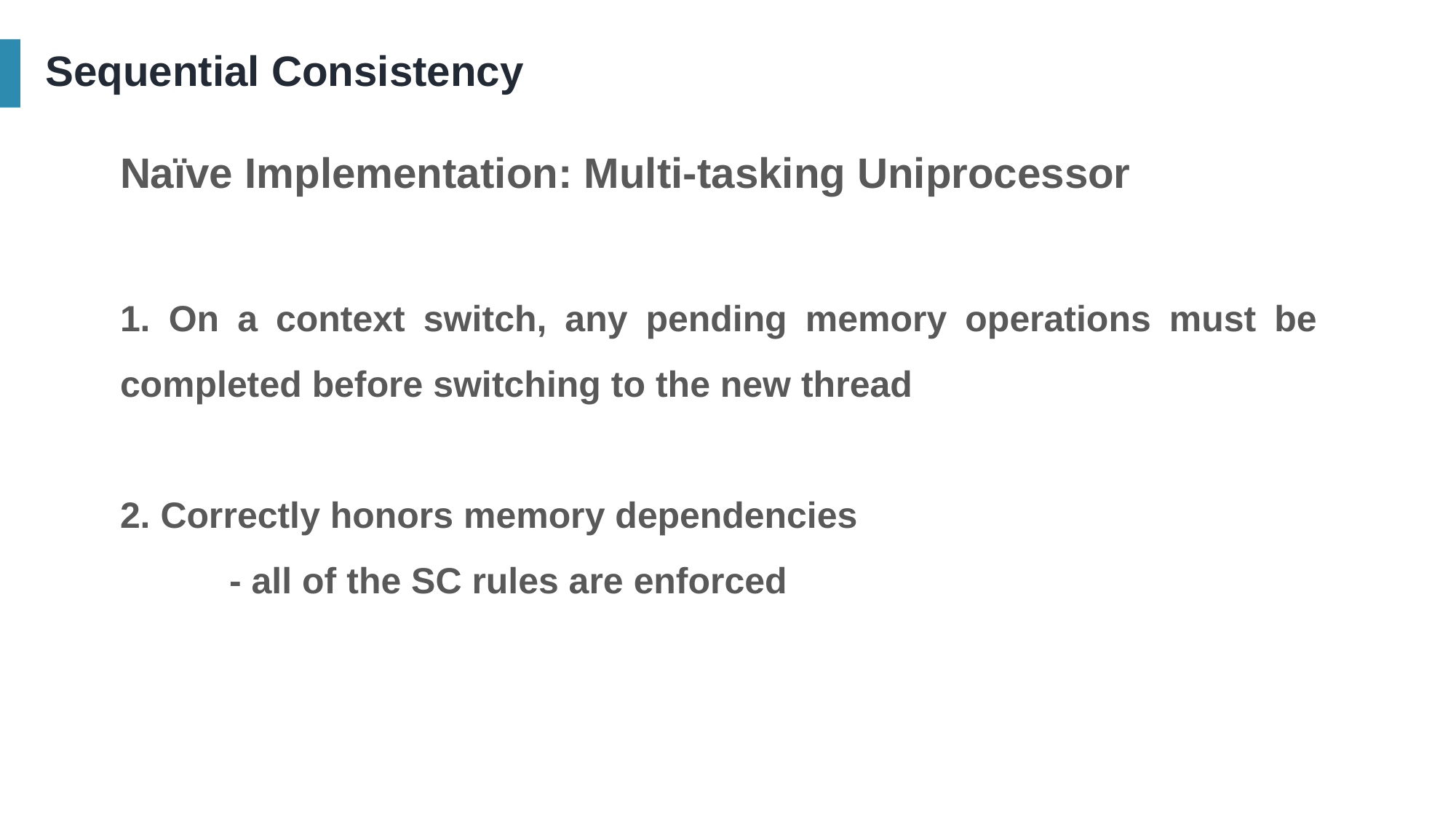

Sequential Consistency

Naïve Implementation: Multi-tasking Uniprocessor

1. On a context switch, any pending memory operations must be completed before switching to the new thread

2. Correctly honors memory dependencies
	- all of the SC rules are enforced